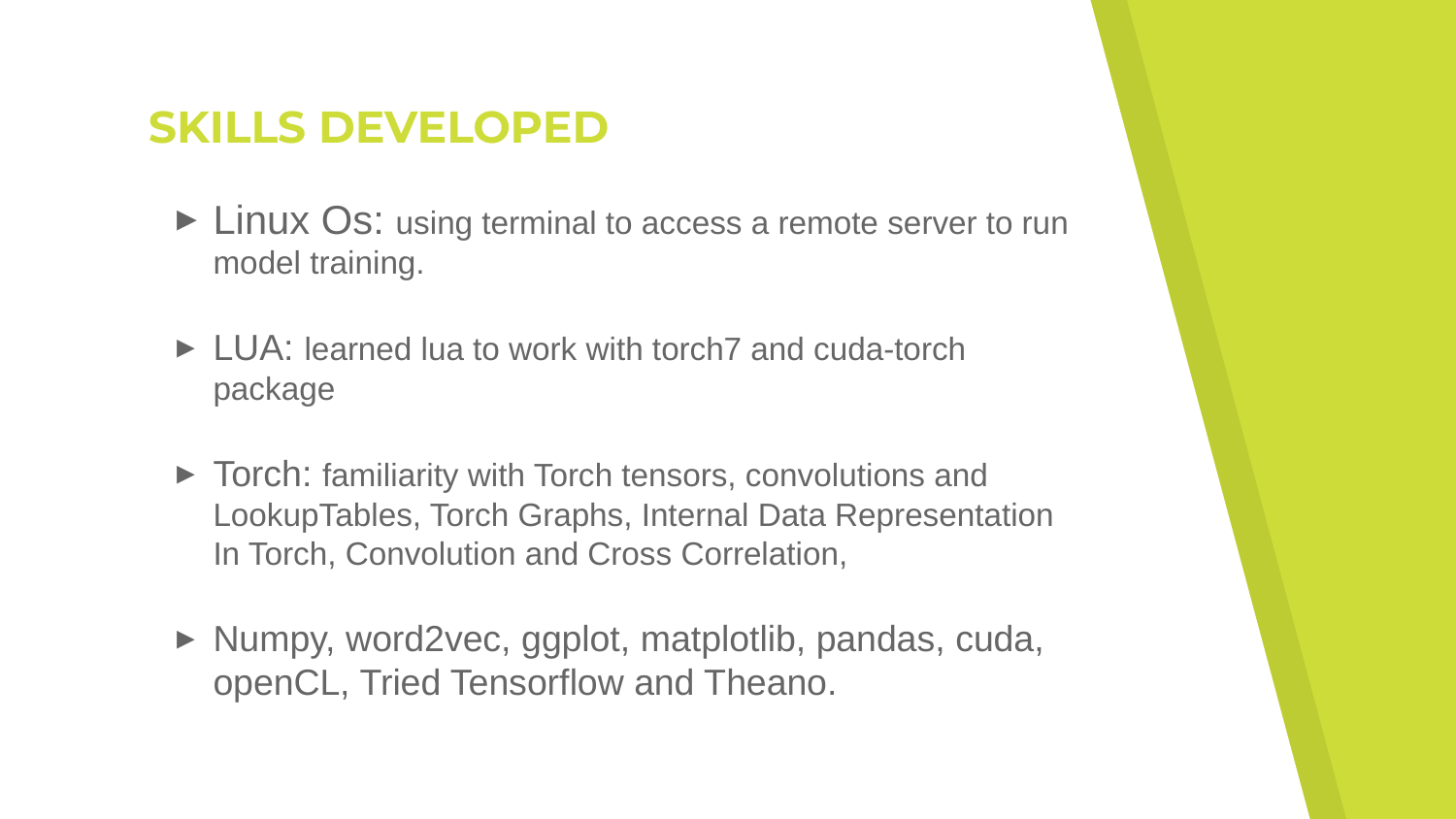

# SKILLS DEVELOPED
Linux Os: using terminal to access a remote server to run model training.

LUA: learned lua to work with torch7 and cuda-torch package

Torch: familiarity with Torch tensors, convolutions and LookupTables, Torch Graphs, Internal Data Representation In Torch, Convolution and Cross Correlation,

Numpy, word2vec, ggplot, matplotlib, pandas, cuda, openCL, Tried Tensorflow and Theano.